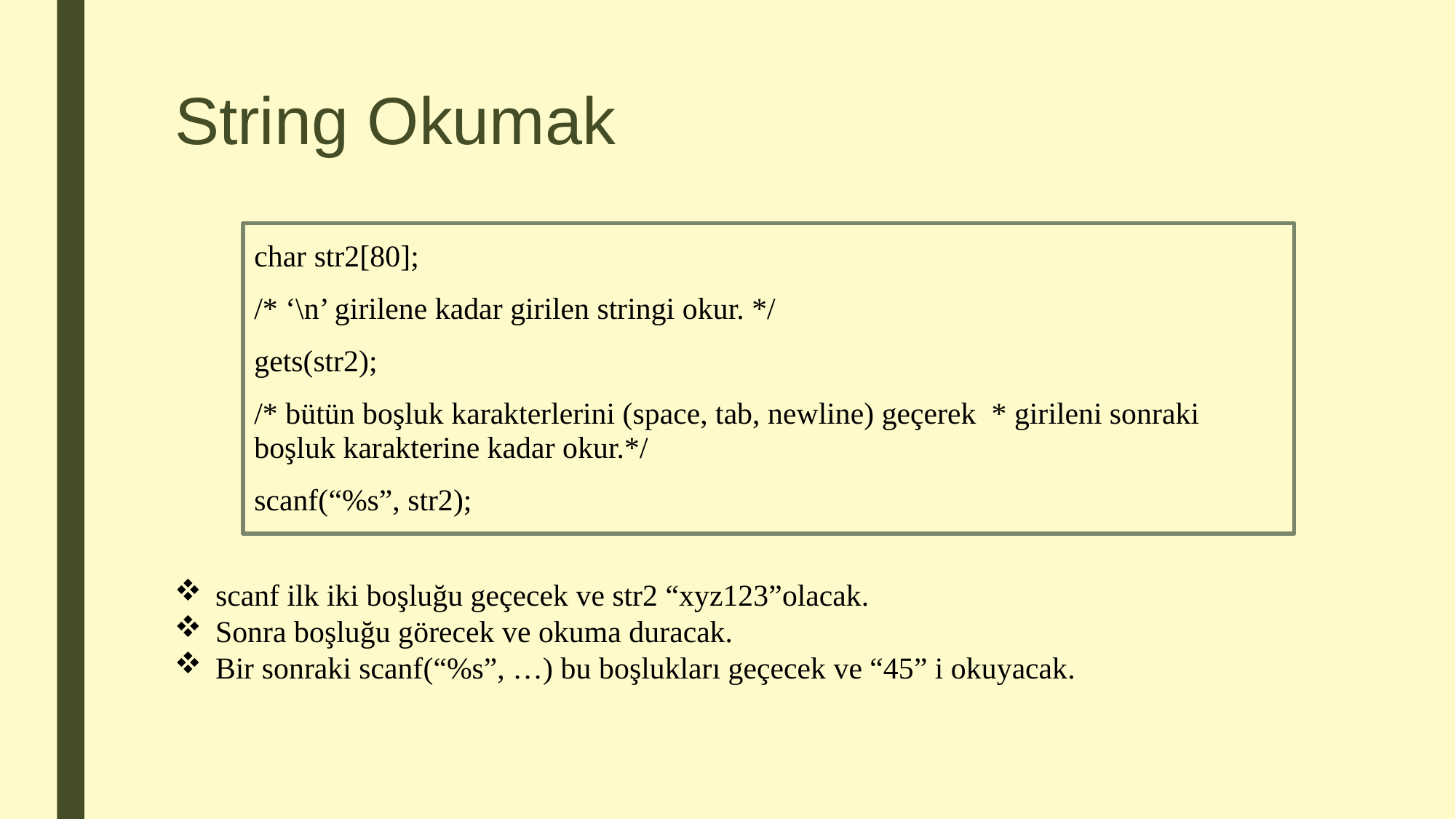

# String Okumak
char str2[80];
/* ‘\n’ girilene kadar girilen stringi okur. */
gets(str2);
/* bütün boşluk karakterlerini (space, tab, newline) geçerek  * girileni sonraki boşluk karakterine kadar okur.*/
scanf(“%s”, str2);
scanf ilk iki boşluğu geçecek ve str2 “xyz123”olacak.
Sonra boşluğu görecek ve okuma duracak.
Bir sonraki scanf(“%s”, …) bu boşlukları geçecek ve “45” i okuyacak.